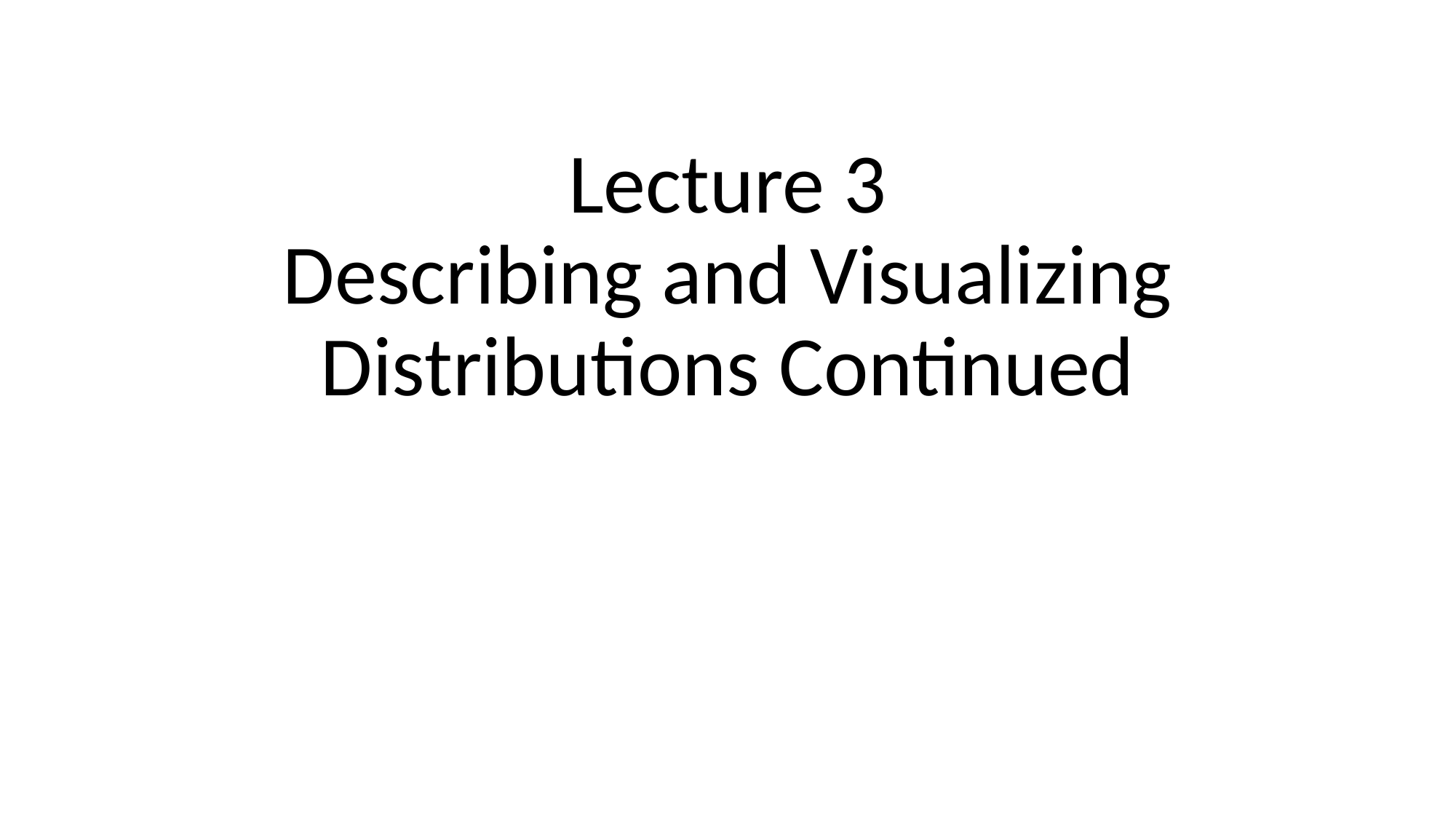

# Lecture 3 Describing and Visualizing Distributions Continued